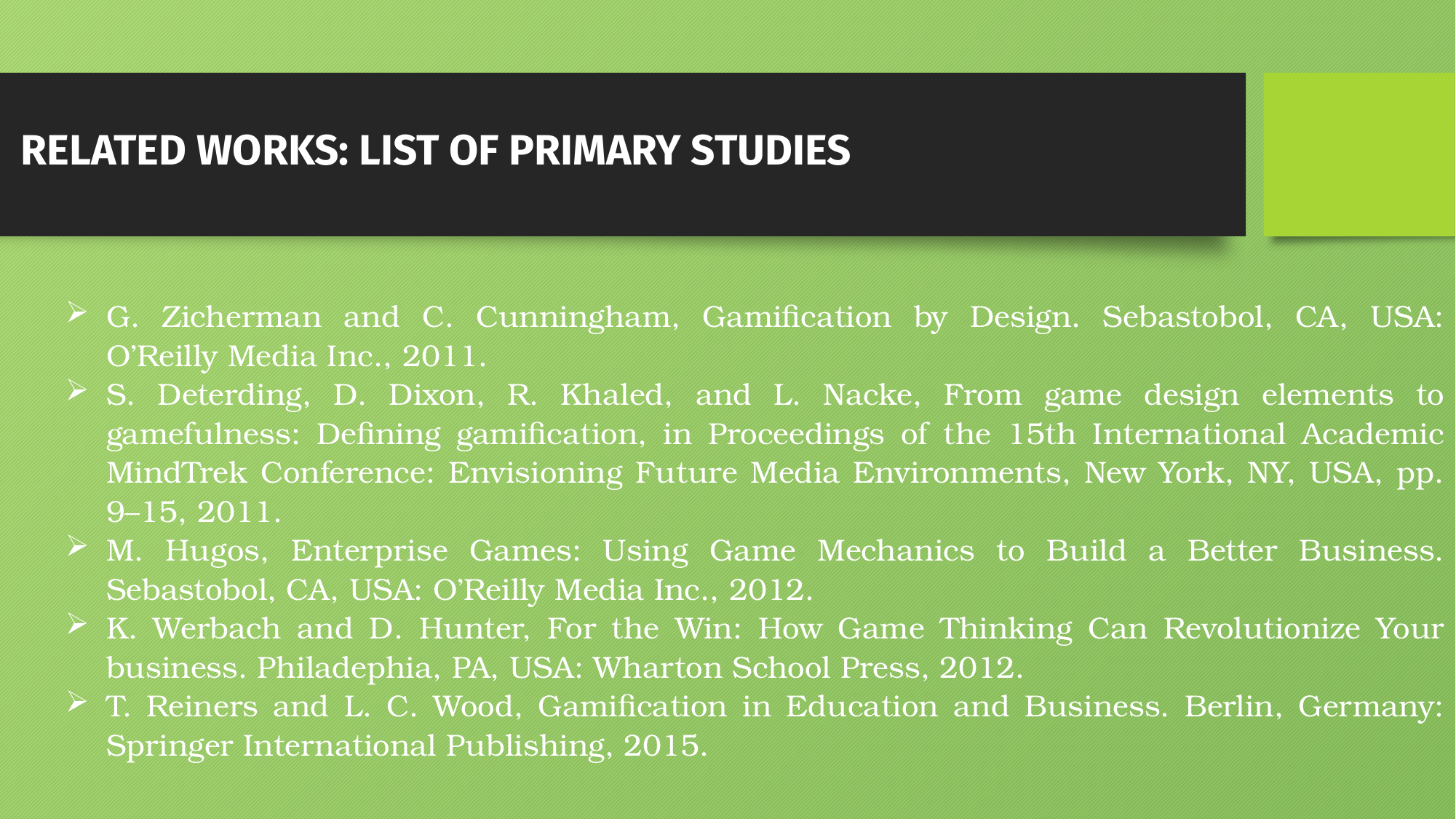

RELATED WORKS: LIST OF PRIMARY STUDIES
G. Zicherman and C. Cunningham, Gamification by Design. Sebastobol, CA, USA: O’Reilly Media Inc., 2011.
S. Deterding, D. Dixon, R. Khaled, and L. Nacke, From game design elements to gamefulness: Defining gamification, in Proceedings of the 15th International Academic MindTrek Conference: Envisioning Future Media Environments, New York, NY, USA, pp. 9–15, 2011.
M. Hugos, Enterprise Games: Using Game Mechanics to Build a Better Business. Sebastobol, CA, USA: O’Reilly Media Inc., 2012.
K. Werbach and D. Hunter, For the Win: How Game Thinking Can Revolutionize Your business. Philadephia, PA, USA: Wharton School Press, 2012.
T. Reiners and L. C. Wood, Gamification in Education and Business. Berlin, Germany: Springer International Publishing, 2015.